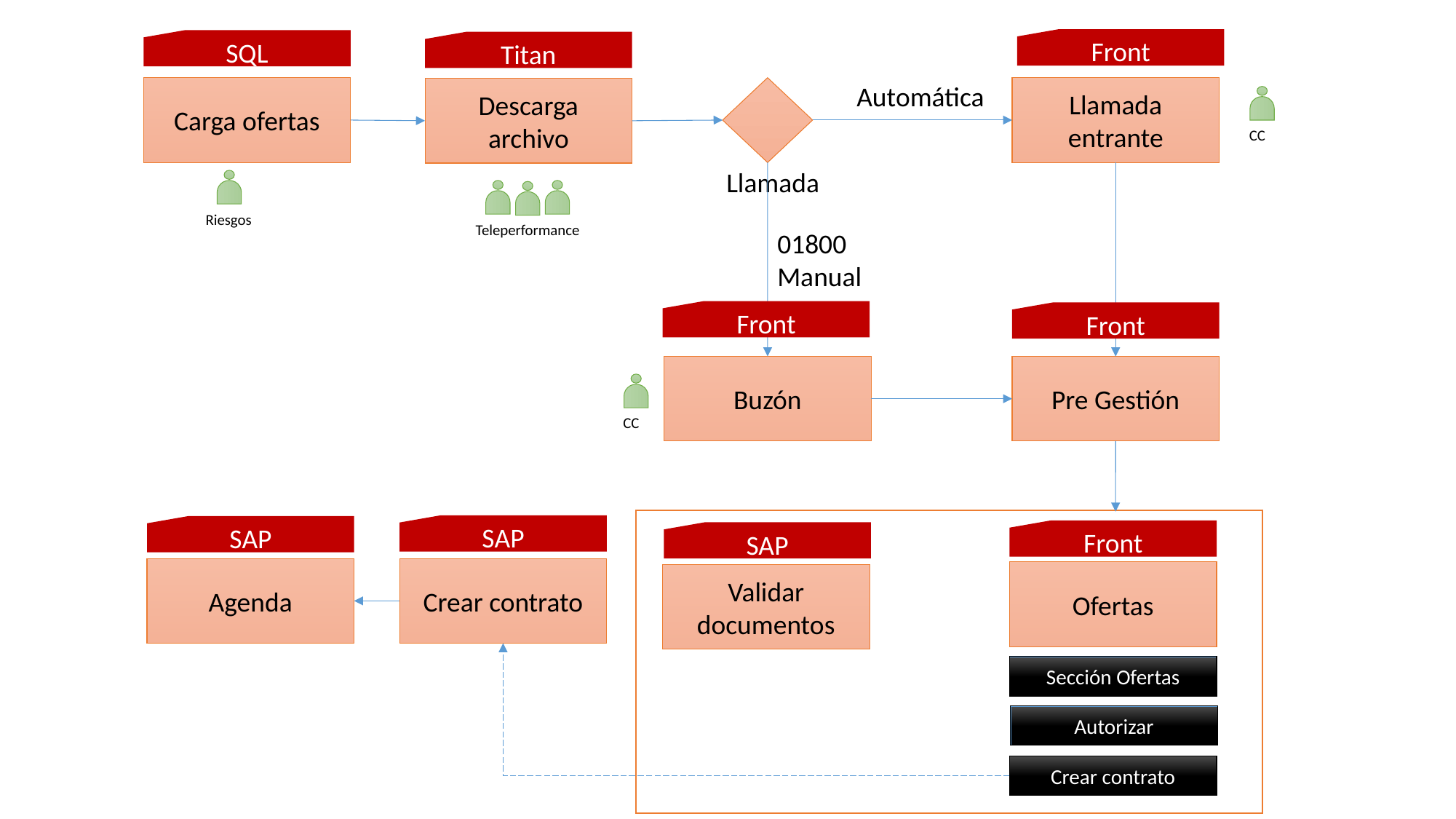

Front
SQL
Titan
Automática
Carga ofertas

Llamada entrante
Descarga archivo

CC
Llamada

Riesgos
Teleperformance
01800
Manual
Front
Front
Buzón
Pre Gestión

CC

SAP
SAP
Front
SAP
Crear contrato
Agenda
Ofertas
Validar documentos
Sección Ofertas
Autorizar
Crear contrato